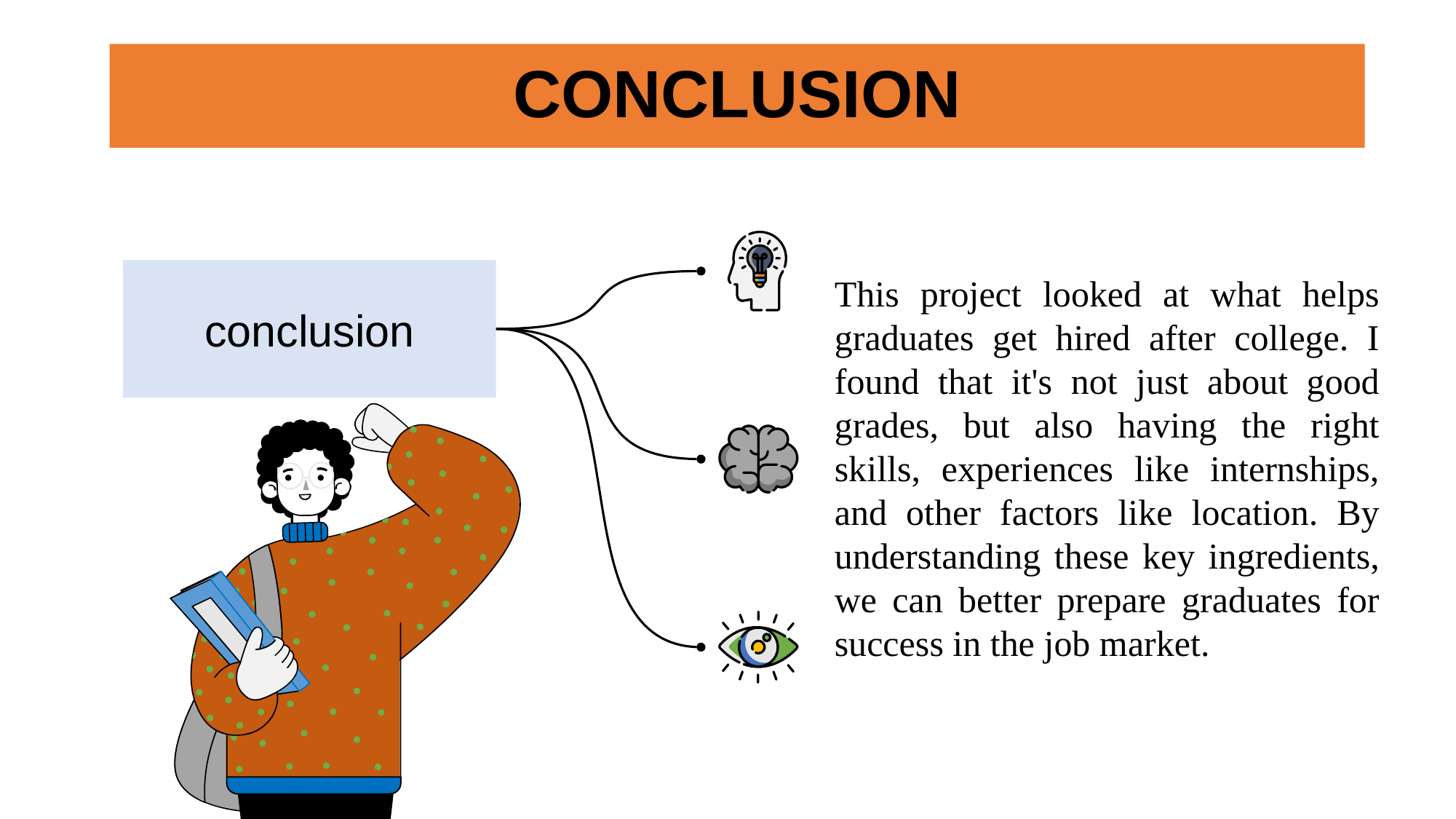

# CONCLUSION

conclusion
This project looked at what helps graduates get hired after college. I found that it's not just about good grades, but also having the right skills, experiences like internships, and other factors like location. By understanding these key ingredients, we can better prepare graduates for success in the job market.